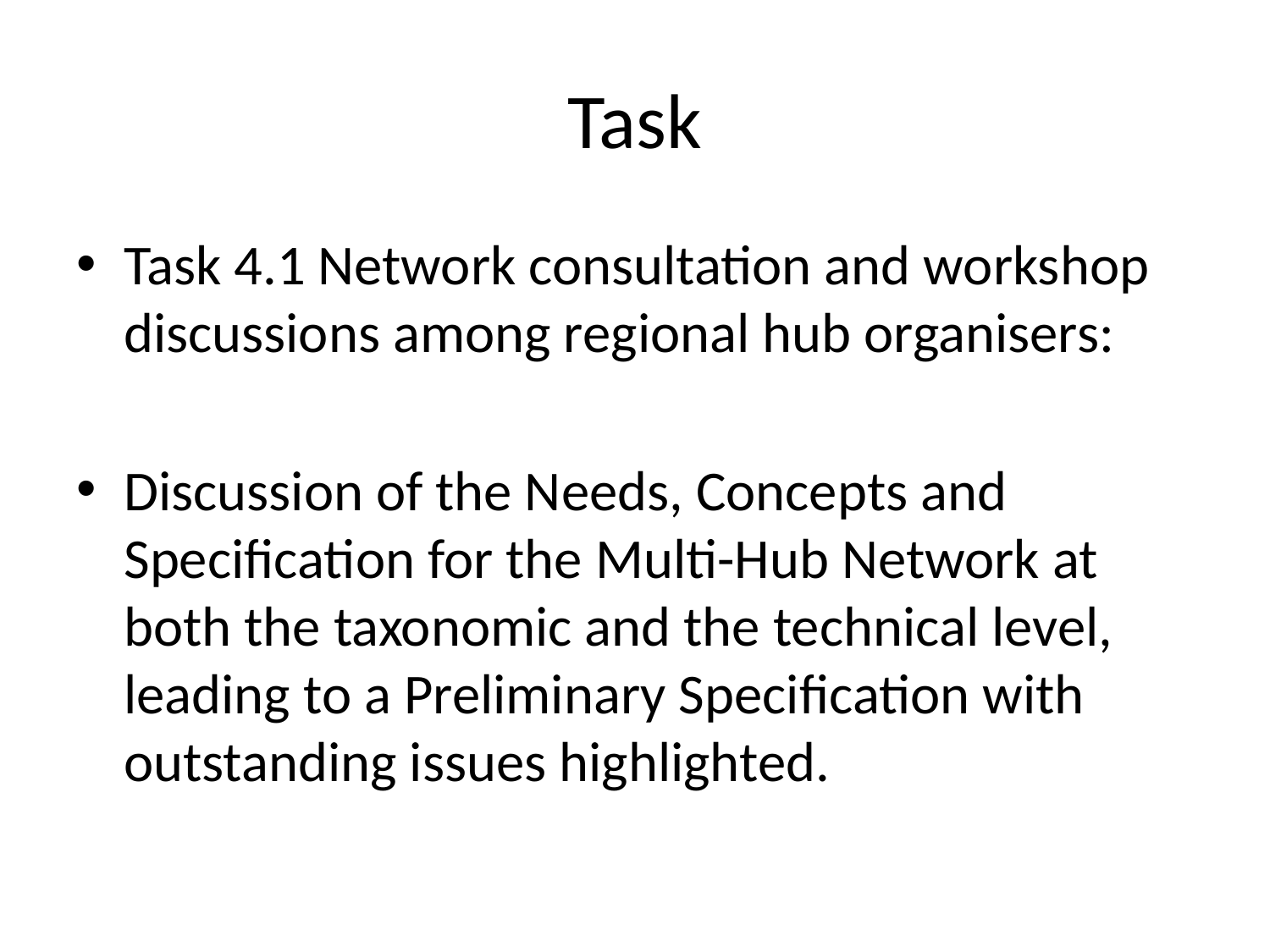

# Task
Task 4.1 Network consultation and workshop discussions among regional hub organisers:

Discussion of the Needs, Concepts and Specification for the Multi-Hub Network at both the taxonomic and the technical level, leading to a Preliminary Specification with outstanding issues highlighted.